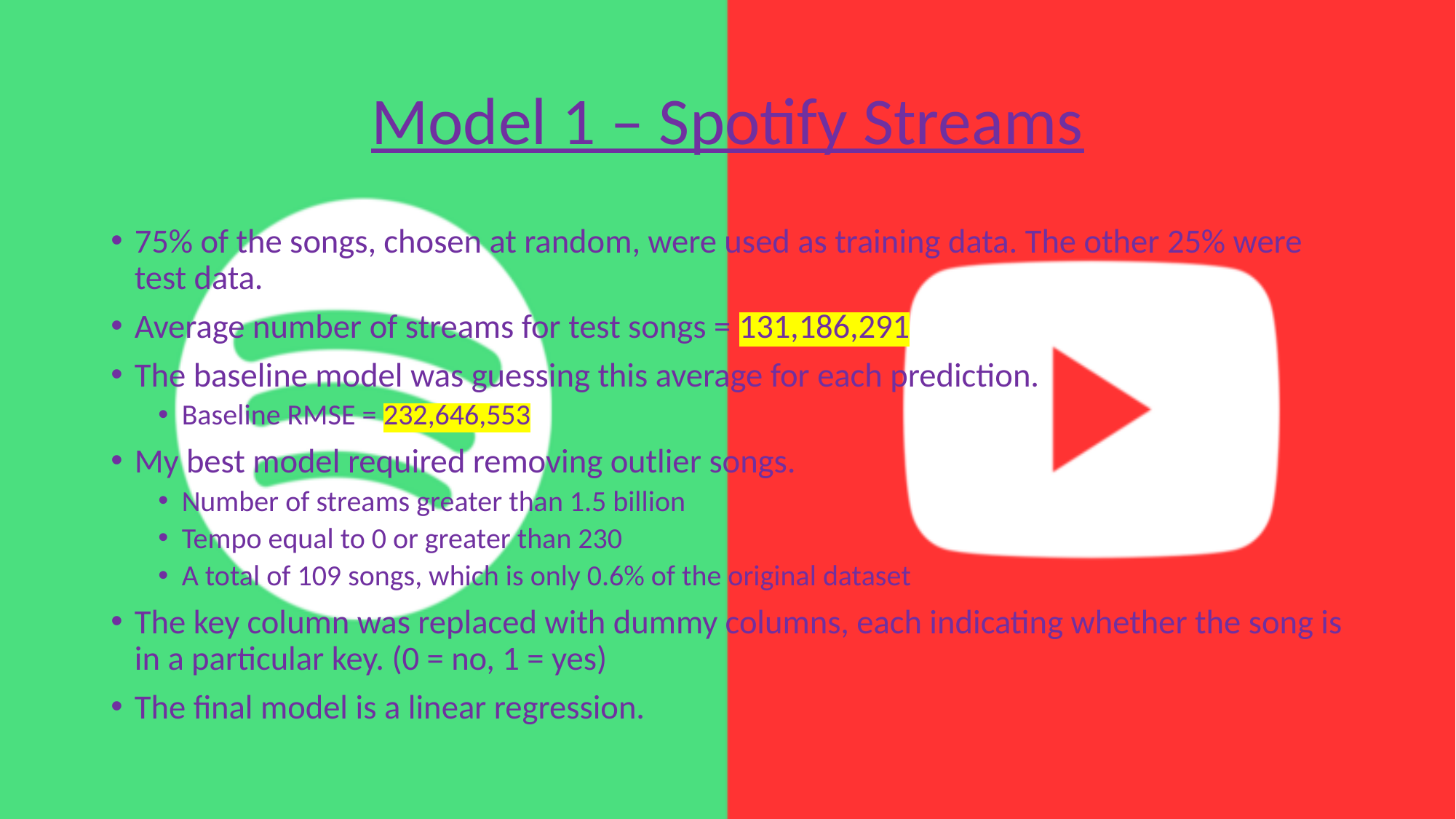

# Model 1 – Spotify Streams
75% of the songs, chosen at random, were used as training data. The other 25% were test data.
Average number of streams for test songs = 131,186,291
The baseline model was guessing this average for each prediction.
Baseline RMSE = 232,646,553
My best model required removing outlier songs.
Number of streams greater than 1.5 billion
Tempo equal to 0 or greater than 230
A total of 109 songs, which is only 0.6% of the original dataset
The key column was replaced with dummy columns, each indicating whether the song is in a particular key. (0 = no, 1 = yes)
The final model is a linear regression.